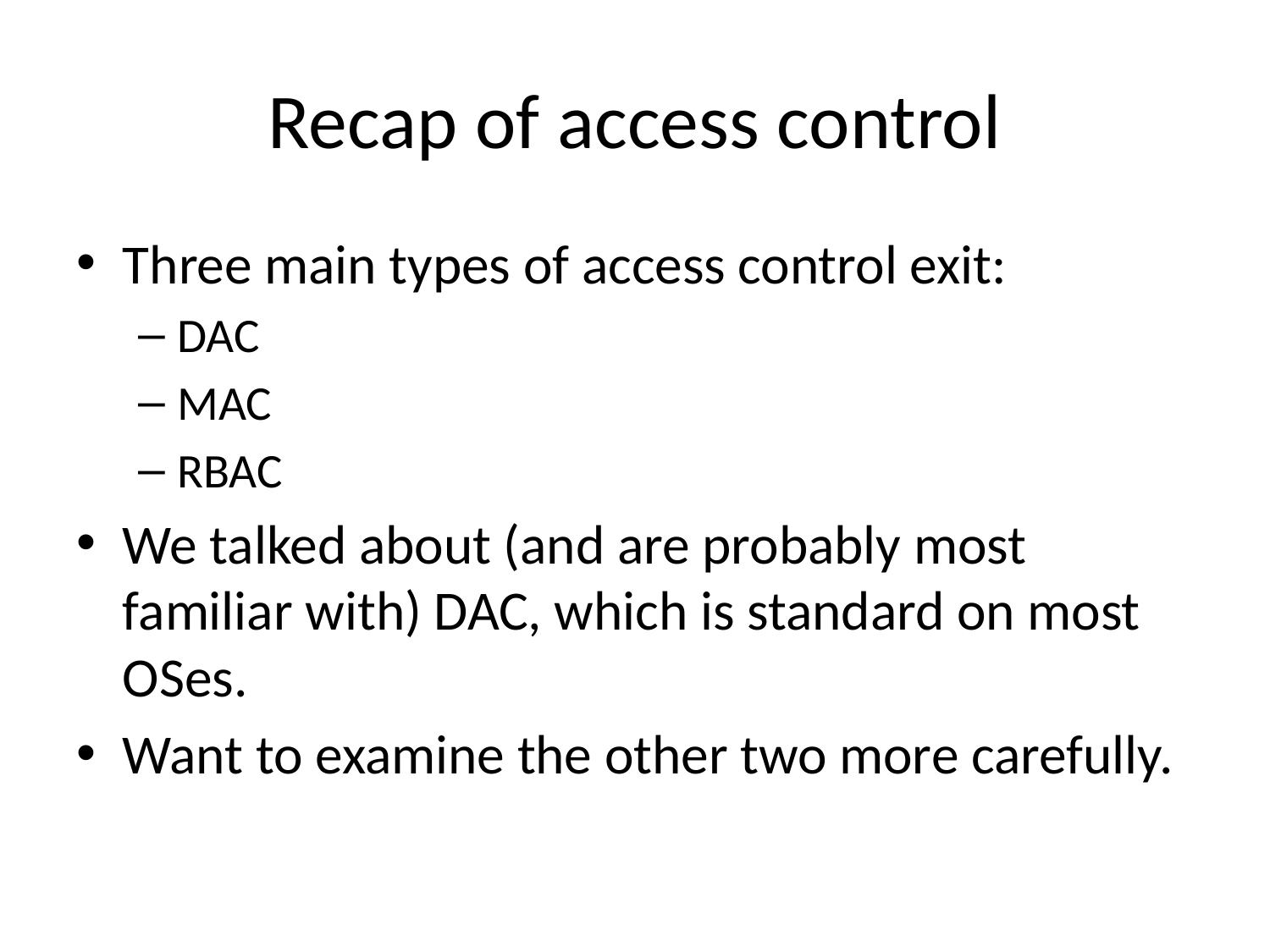

# Recap of access control
Three main types of access control exit:
DAC
MAC
RBAC
We talked about (and are probably most familiar with) DAC, which is standard on most OSes.
Want to examine the other two more carefully.